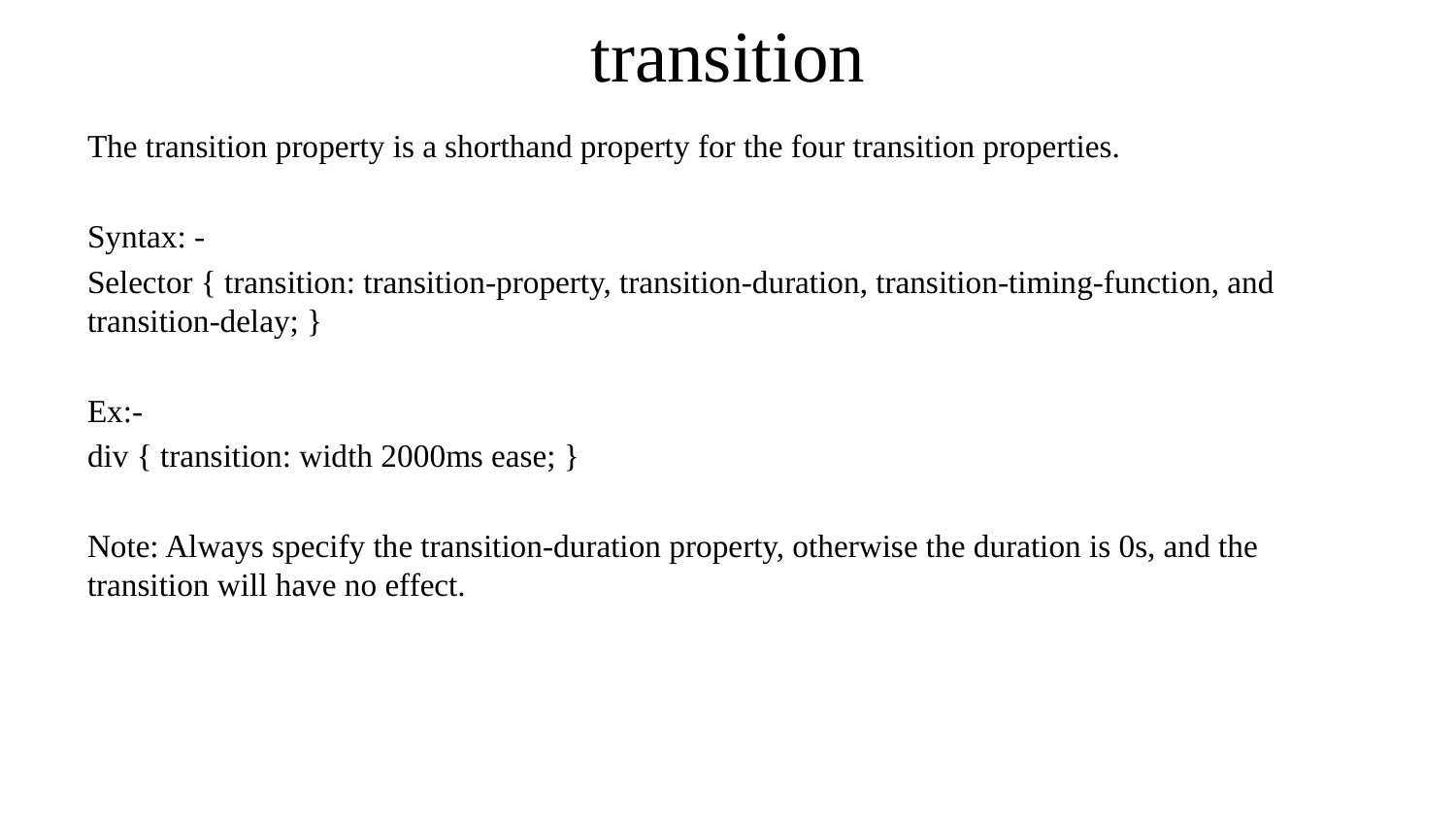

# transition
The transition property is a shorthand property for the four transition properties.

Syntax: -
Selector { transition: transition-property, transition-duration, transition-timing-function, and transition-delay; }

Ex:-
div { transition: width 2000ms ease; }

Note: Always specify the transition-duration property, otherwise the duration is 0s, and the transition will have no effect.